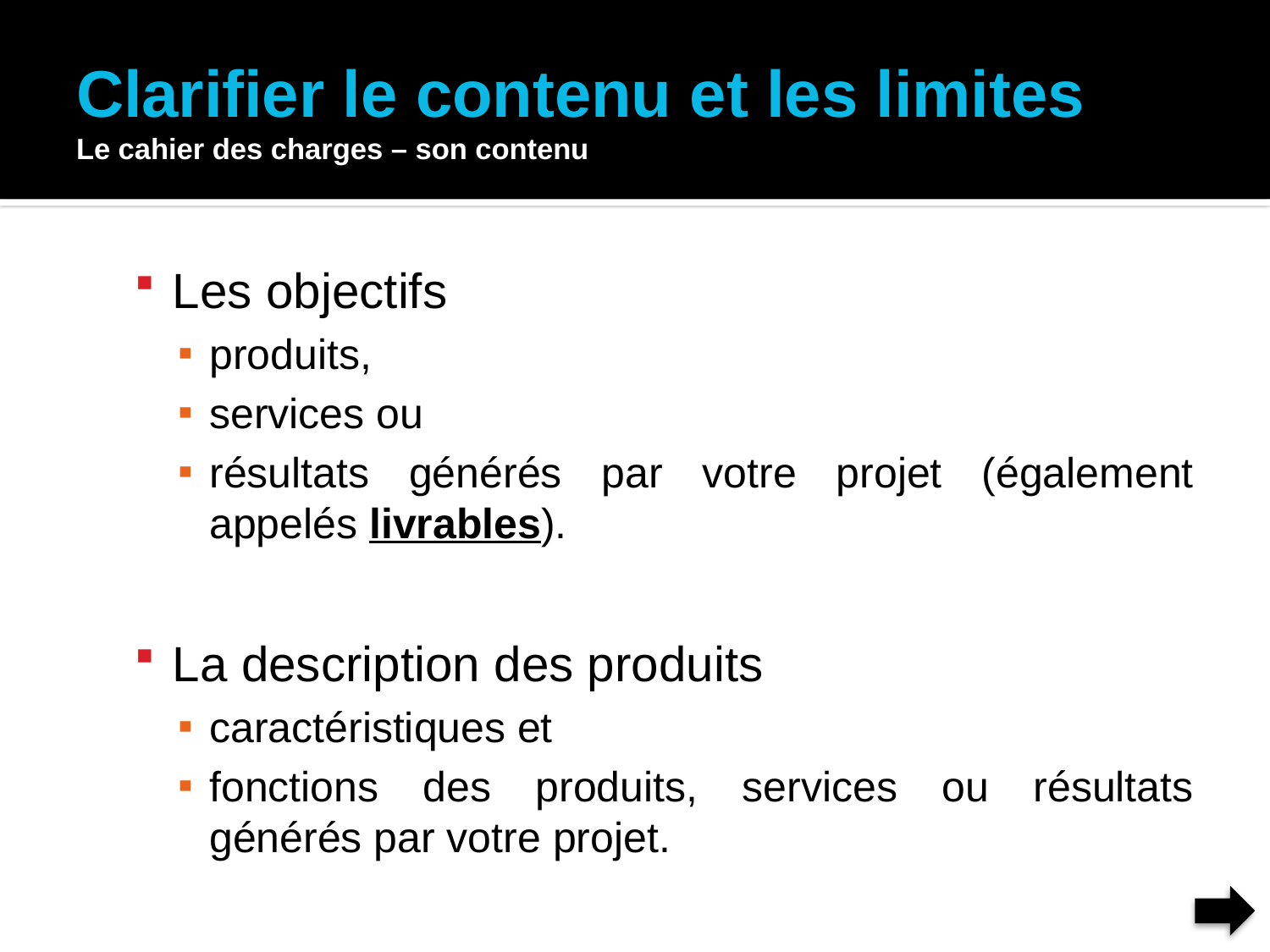

# Clarifier le contenu et les limites Le cahier des charges – son contenu
Les objectifs
produits,
services ou
résultats générés par votre projet (également appelés livrables).

La description des produits
caractéristiques et
fonctions des produits, services ou résultats générés par votre projet.